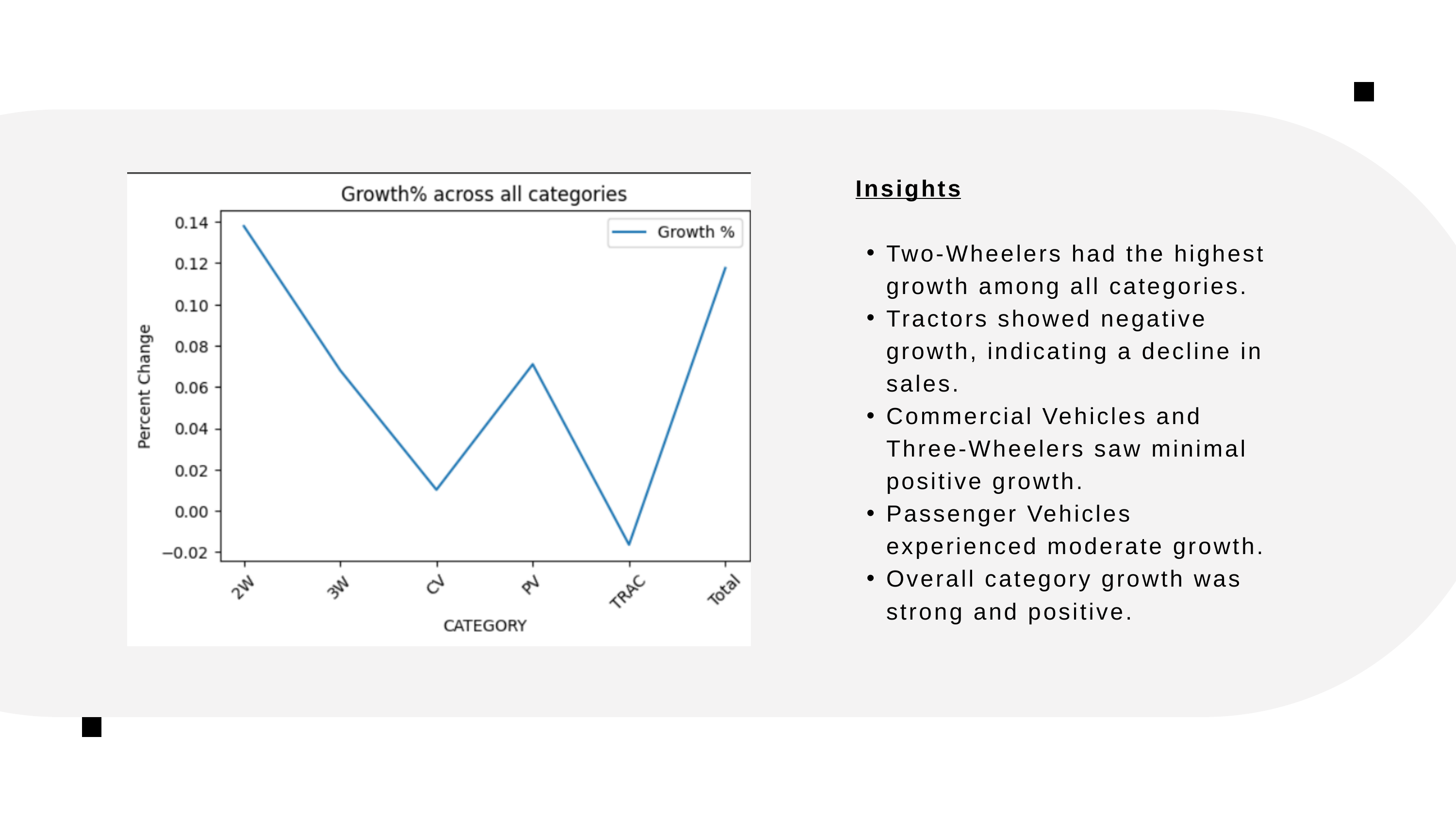

Insights

Two-Wheelers had the highest growth among all categories.
Tractors showed negative growth, indicating a decline in sales.
Commercial Vehicles and Three-Wheelers saw minimal positive growth.
Passenger Vehicles experienced moderate growth.
Overall category growth was strong and positive.